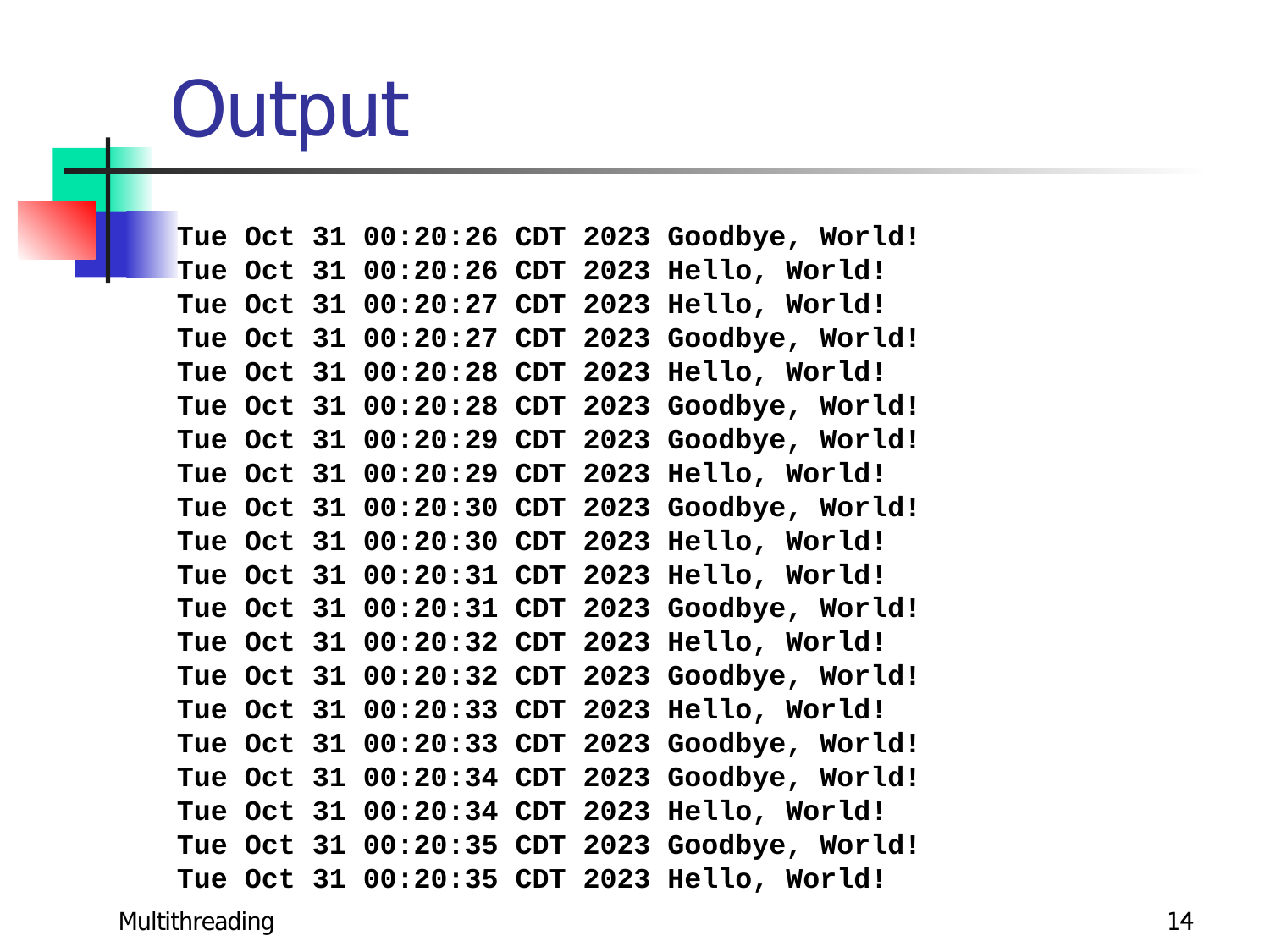

# Output
Tue Oct 31 00:20:26 CDT 2023 Goodbye, World!
Tue Oct 31 00:20:26 CDT 2023 Hello, World!
Tue Oct 31 00:20:27 CDT 2023 Hello, World!
Tue Oct 31 00:20:27 CDT 2023 Goodbye, World!
Tue Oct 31 00:20:28 CDT 2023 Hello, World!
Tue Oct 31 00:20:28 CDT 2023 Goodbye, World!
Tue Oct 31 00:20:29 CDT 2023 Goodbye, World!
Tue Oct 31 00:20:29 CDT 2023 Hello, World!
Tue Oct 31 00:20:30 CDT 2023 Goodbye, World!
Tue Oct 31 00:20:30 CDT 2023 Hello, World!
Tue Oct 31 00:20:31 CDT 2023 Hello, World!
Tue Oct 31 00:20:31 CDT 2023 Goodbye, World!
Tue Oct 31 00:20:32 CDT 2023 Hello, World!
Tue Oct 31 00:20:32 CDT 2023 Goodbye, World!
Tue Oct 31 00:20:33 CDT 2023 Hello, World!
Tue Oct 31 00:20:33 CDT 2023 Goodbye, World!
Tue Oct 31 00:20:34 CDT 2023 Goodbye, World!
Tue Oct 31 00:20:34 CDT 2023 Hello, World!
Tue Oct 31 00:20:35 CDT 2023 Goodbye, World!
Tue Oct 31 00:20:35 CDT 2023 Hello, World!

Multithreading
14